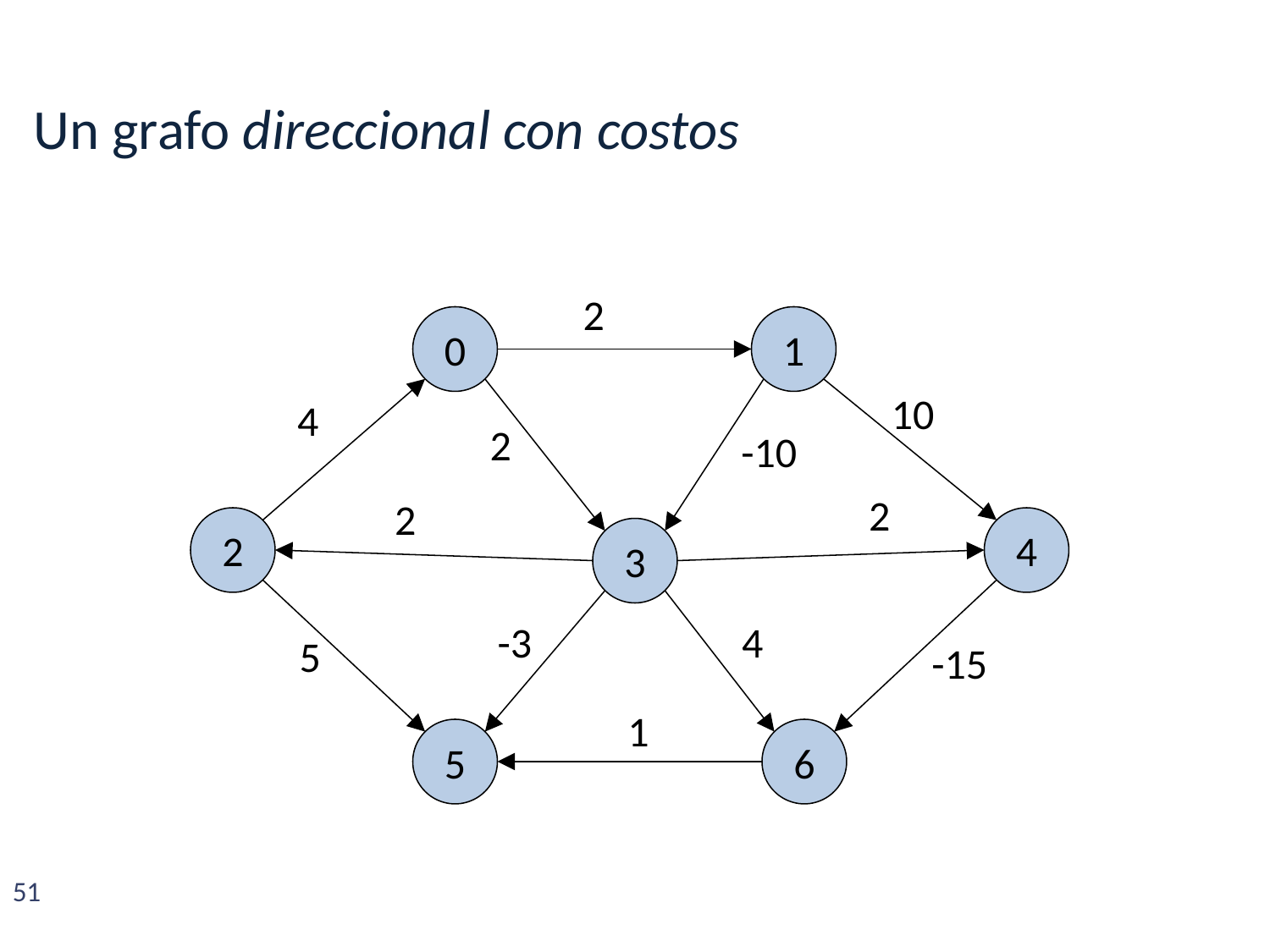

Un grafo direccional con costos
2
0
1
10
4
2
-10
2
2
2
4
3
-3
4
5
-15
1
5
6
51